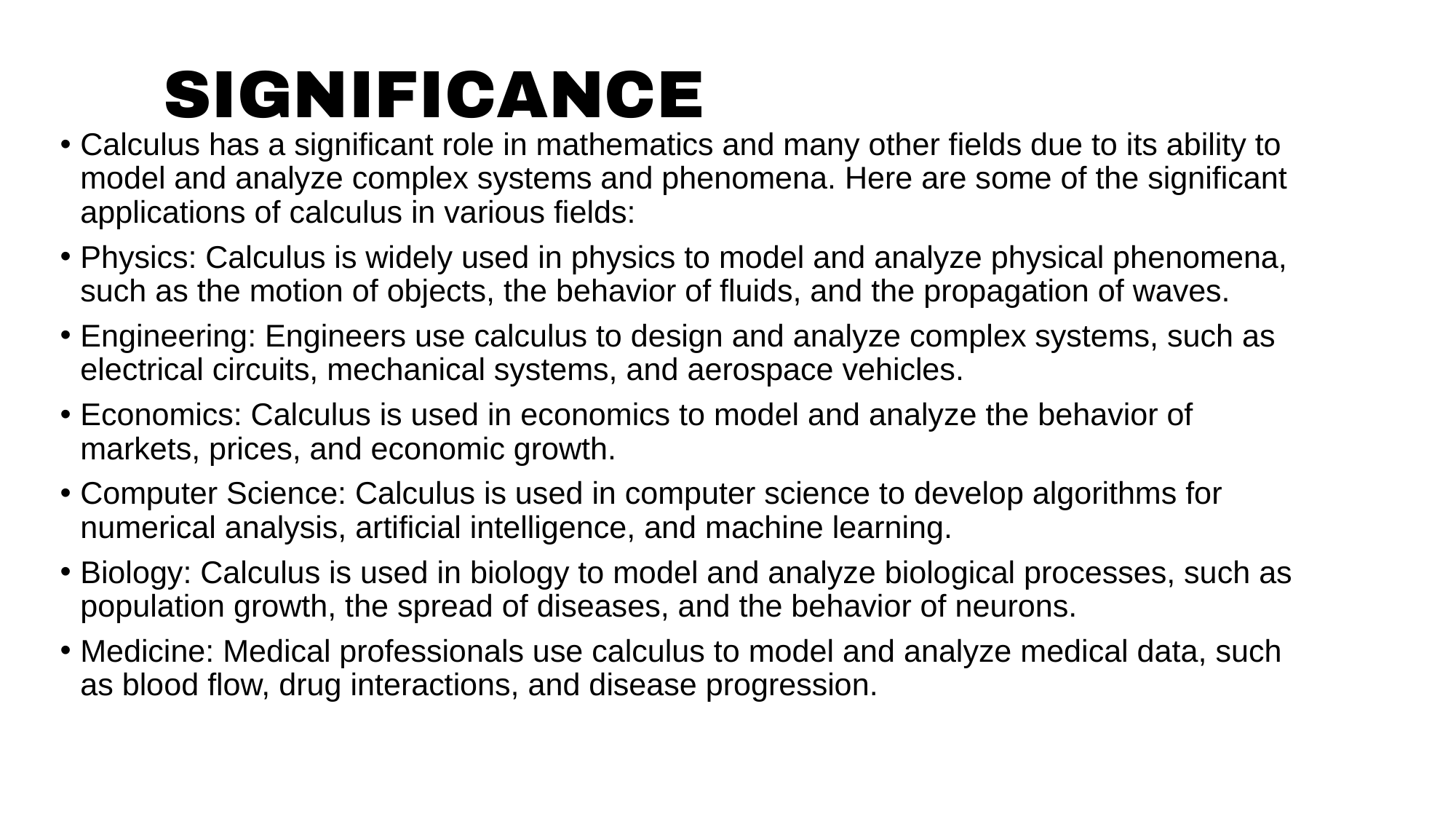

SIGNIFICANCE
Calculus has a significant role in mathematics and many other fields due to its ability to model and analyze complex systems and phenomena. Here are some of the significant applications of calculus in various fields:
Physics: Calculus is widely used in physics to model and analyze physical phenomena, such as the motion of objects, the behavior of fluids, and the propagation of waves.
Engineering: Engineers use calculus to design and analyze complex systems, such as electrical circuits, mechanical systems, and aerospace vehicles.
Economics: Calculus is used in economics to model and analyze the behavior of markets, prices, and economic growth.
Computer Science: Calculus is used in computer science to develop algorithms for numerical analysis, artificial intelligence, and machine learning.
Biology: Calculus is used in biology to model and analyze biological processes, such as population growth, the spread of diseases, and the behavior of neurons.
Medicine: Medical professionals use calculus to model and analyze medical data, such as blood flow, drug interactions, and disease progression.